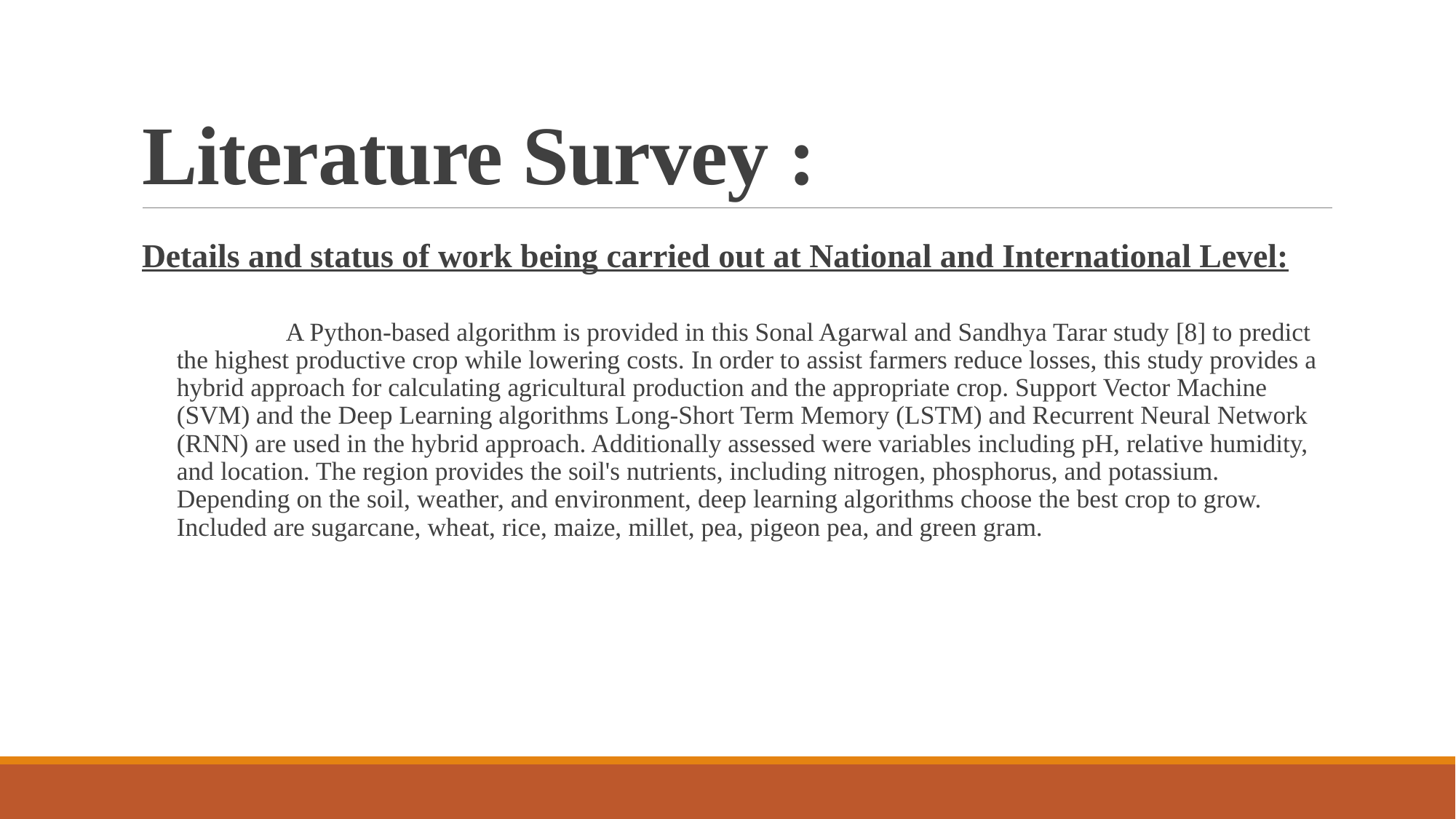

# Literature Survey :
Details and status of work being carried out at National and International Level:

	A Python-based algorithm is provided in this Sonal Agarwal and Sandhya Tarar study [8] to predict the highest productive crop while lowering costs. In order to assist farmers reduce losses, this study provides a hybrid approach for calculating agricultural production and the appropriate crop. Support Vector Machine (SVM) and the Deep Learning algorithms Long-Short Term Memory (LSTM) and Recurrent Neural Network (RNN) are used in the hybrid approach. Additionally assessed were variables including pH, relative humidity, and location. The region provides the soil's nutrients, including nitrogen, phosphorus, and potassium. Depending on the soil, weather, and environment, deep learning algorithms choose the best crop to grow. Included are sugarcane, wheat, rice, maize, millet, pea, pigeon pea, and green gram.